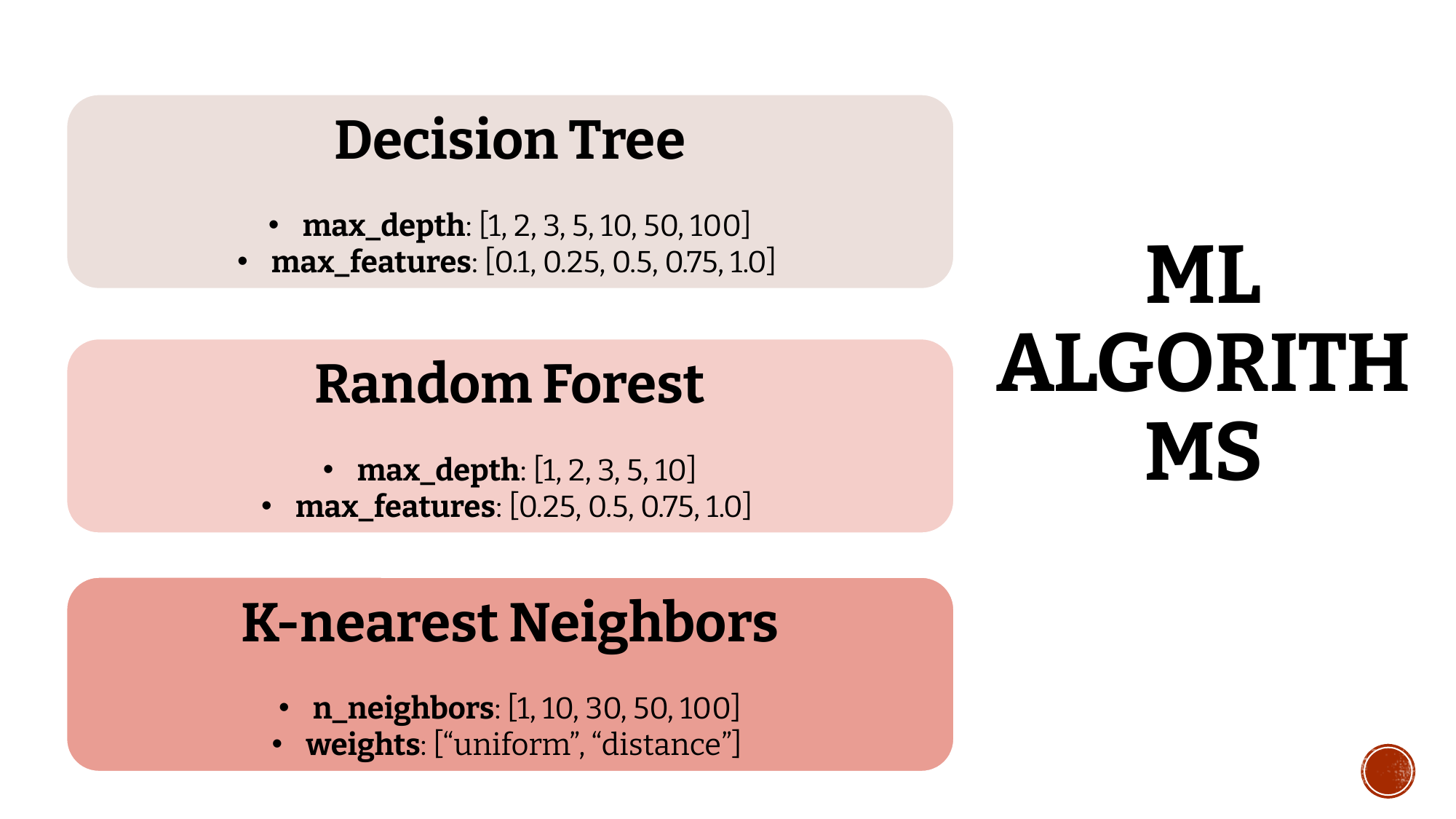

Decision Tree

max_depth: [1, 2, 3, 5, 10, 50, 100]
max_features: [0.1, 0.25, 0.5, 0.75, 1.0]
# ML Algorithms
Random Forest

max_depth: [1, 2, 3, 5, 10]
max_features: [0.25, 0.5, 0.75, 1.0]
K-nearest Neighbors

n_neighbors: [1, 10, 30, 50, 100]
weights: [“uniform”, “distance”]